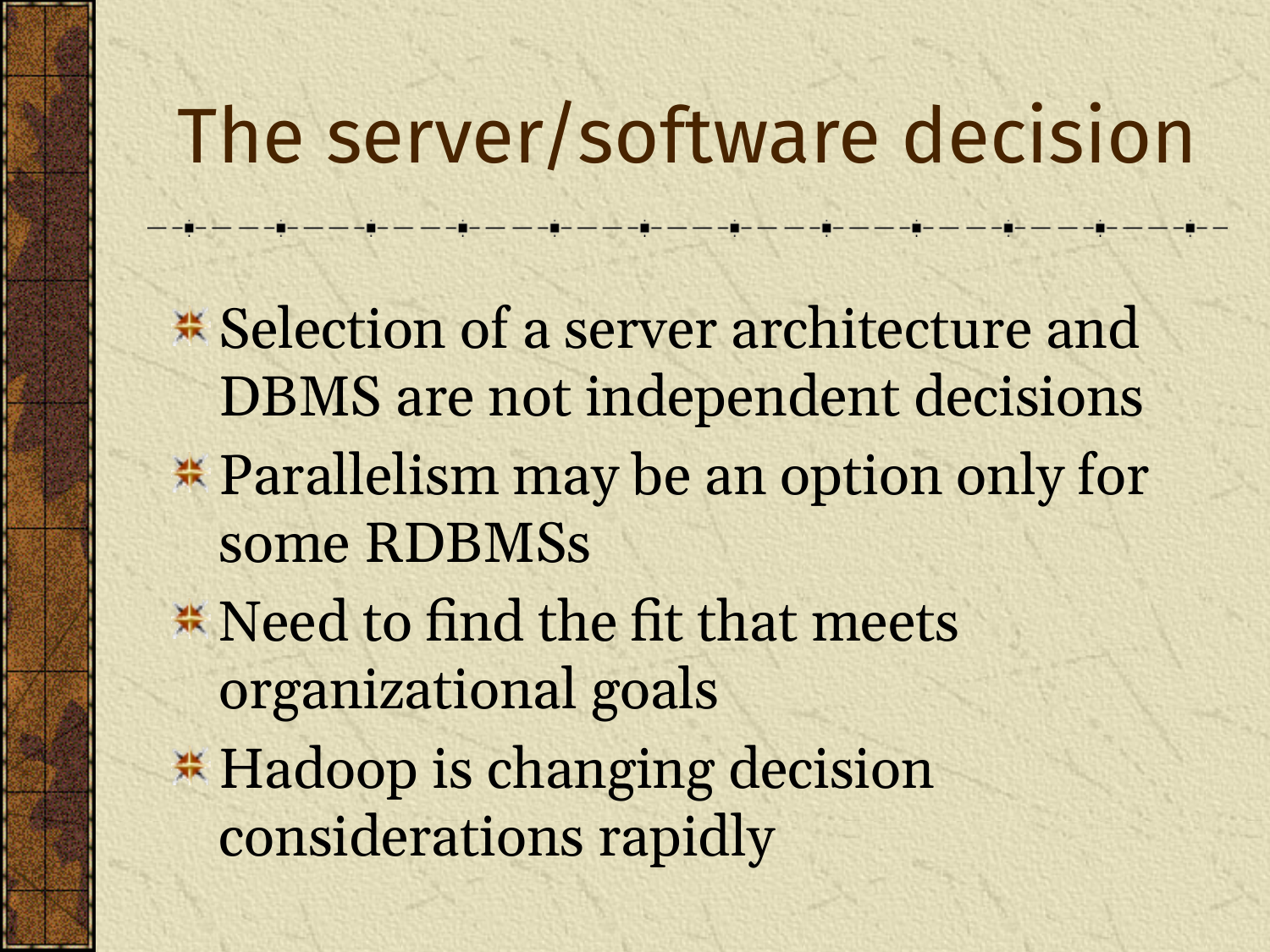

# The server/software decision
Selection of a server architecture and DBMS are not independent decisions
Parallelism may be an option only for some RDBMSs
Need to find the fit that meets organizational goals
Hadoop is changing decision considerations rapidly